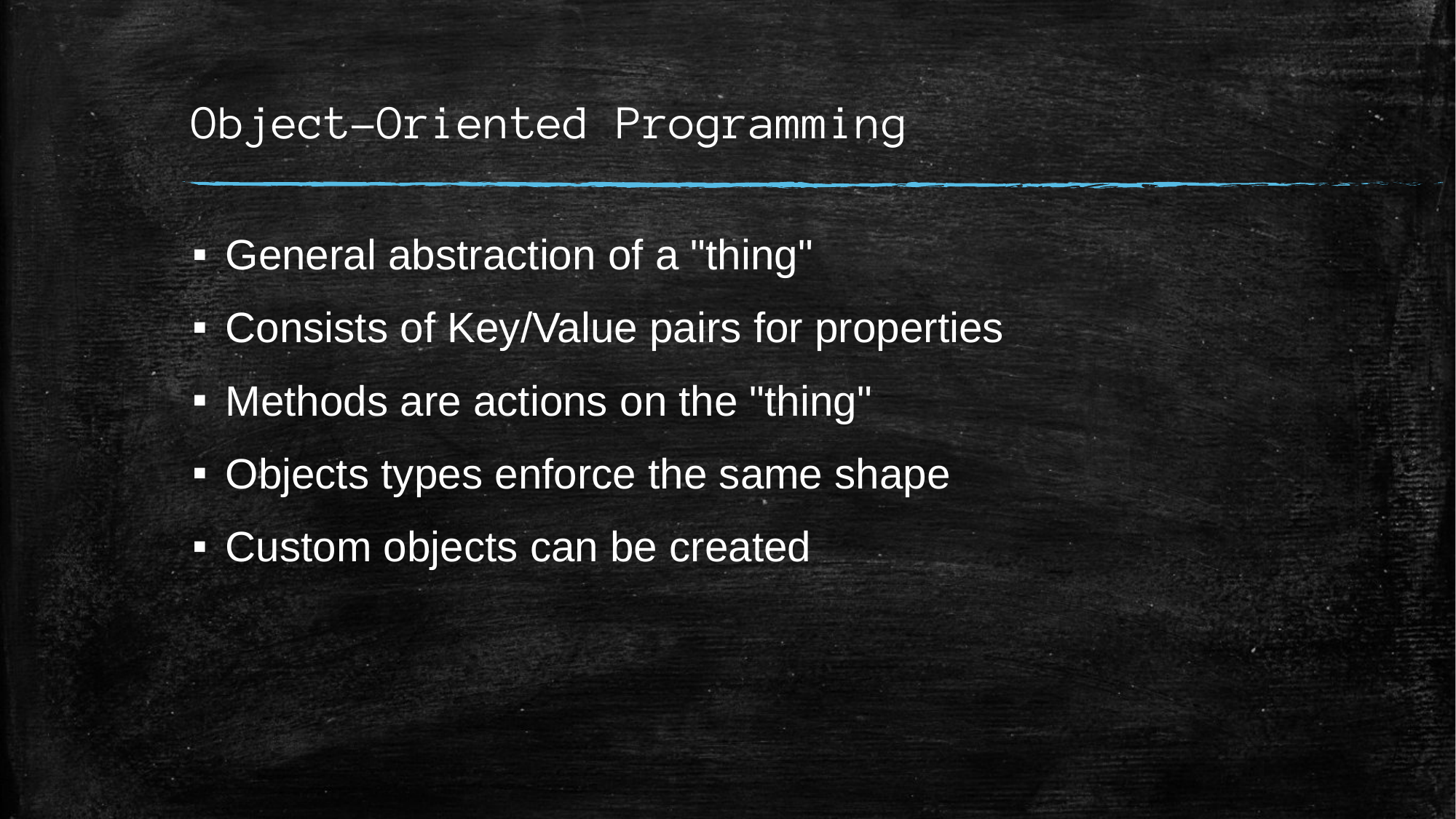

# Object-Oriented Programming
General abstraction of a "thing"
Consists of Key/Value pairs for properties
Methods are actions on the "thing"
Objects types enforce the same shape
Custom objects can be created